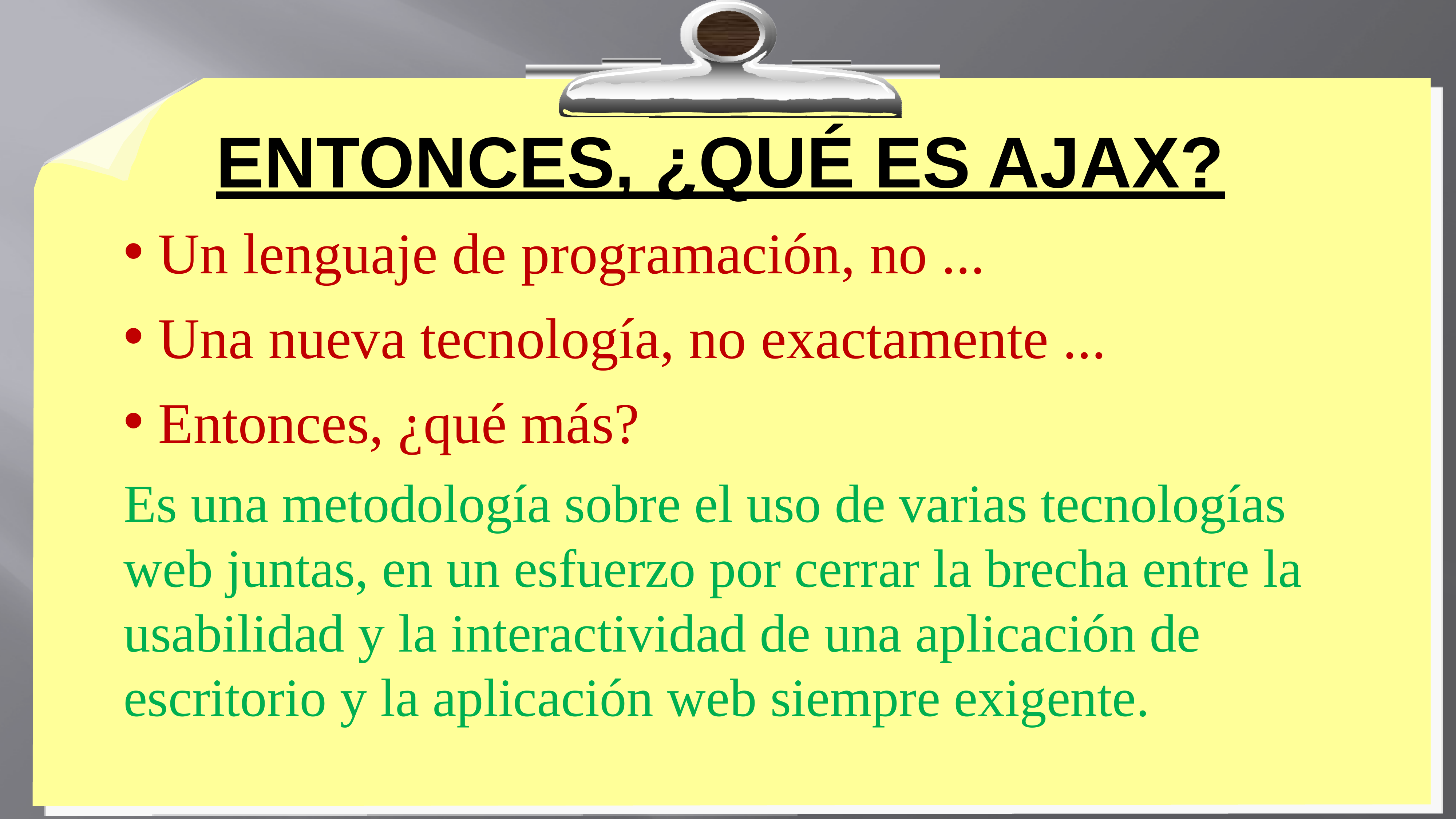

# Entonces, ¿qué es Ajax?
Un lenguaje de programación, no ...
Una nueva tecnología, no exactamente ...
Entonces, ¿qué más?
Es una metodología sobre el uso de varias tecnologías web juntas, en un esfuerzo por cerrar la brecha entre la usabilidad y la interactividad de una aplicación de escritorio y la aplicación web siempre exigente.